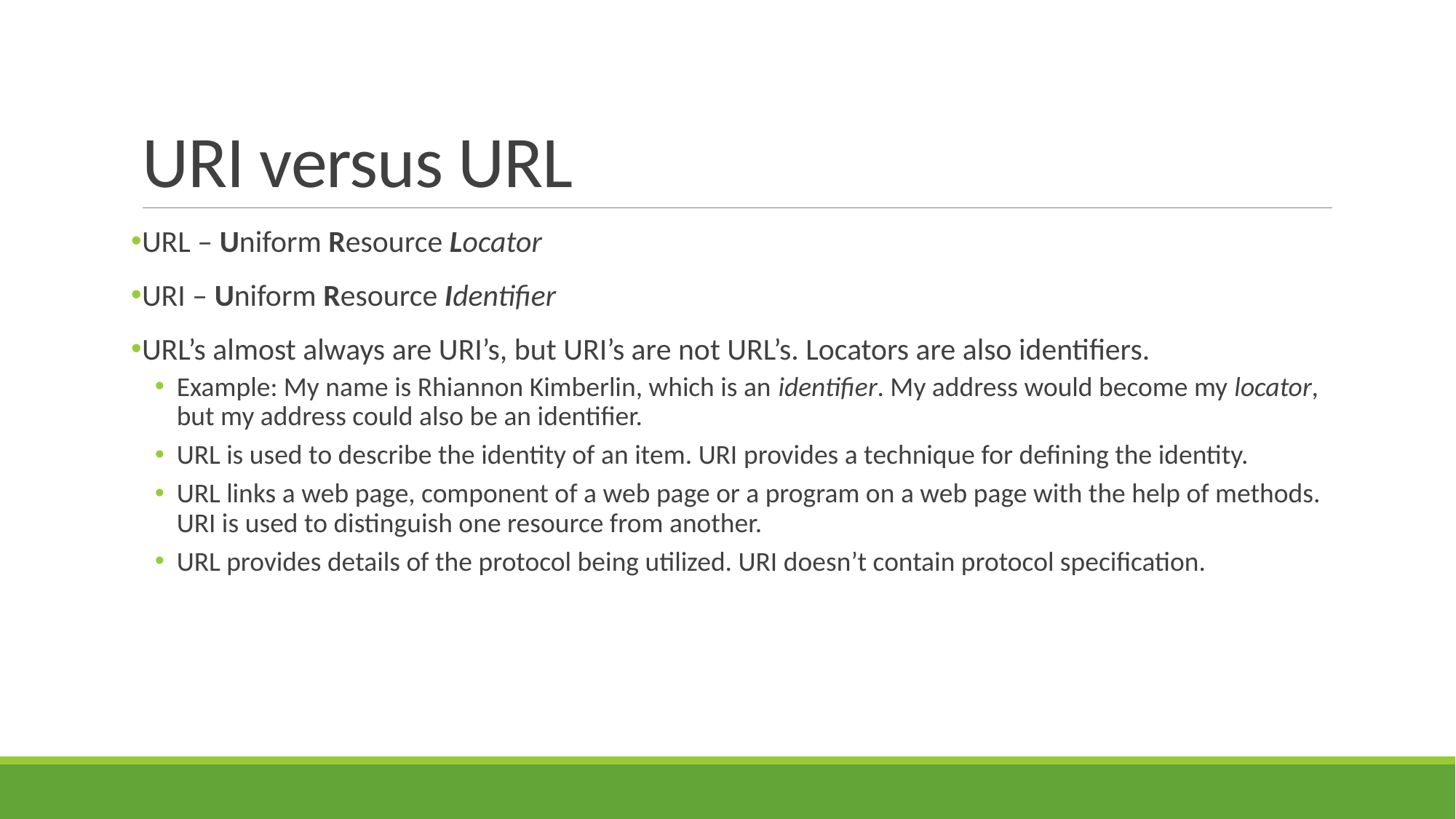

# URI versus URL
URL – Uniform Resource Locator
URI – Uniform Resource Identifier
URL’s almost always are URI’s, but URI’s are not URL’s. Locators are also identifiers.
Example: My name is Rhiannon Kimberlin, which is an identifier. My address would become my locator, but my address could also be an identifier.
URL is used to describe the identity of an item. URI provides a technique for defining the identity.
URL links a web page, component of a web page or a program on a web page with the help of methods. URI is used to distinguish one resource from another.
URL provides details of the protocol being utilized. URI doesn’t contain protocol specification.